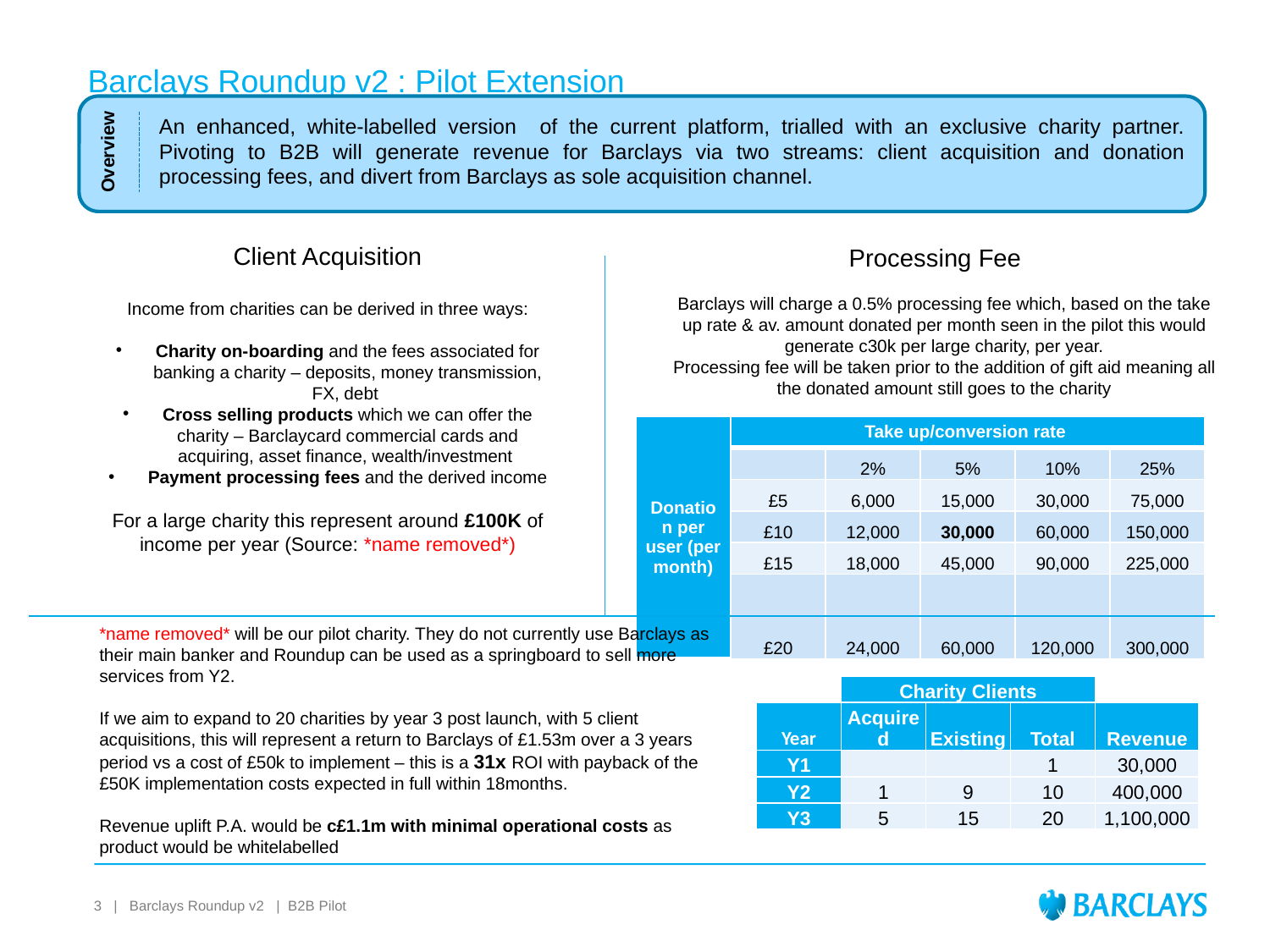

Barclays Roundup v2 : Pilot Extension

An enhanced, white-labelled version  of the current platform, trialled with an exclusive charity partner. Pivoting to B2B will generate revenue for Barclays via two streams: client acquisition and donation processing fees, and divert from Barclays as sole acquisition channel.
Overview
Client Acquisition
Processing Fee
Barclays will charge a 0.5% processing fee which, based on the take up rate & av. amount donated per month seen in the pilot this would generate c30k per large charity, per year.
Processing fee will be taken prior to the addition of gift aid meaning all the donated amount still goes to the charity
Income from charities can be derived in three ways:

Charity on-boarding and the fees associated for banking a charity – deposits, money transmission, FX, debt
Cross selling products which we can offer the charity – Barclaycard commercial cards and acquiring, asset finance, wealth/investment
Payment processing fees and the derived income

For a large charity this represent around £100K of income per year (Source: *name removed*)
| Donation per user (per month) | Take up/conversion rate |  |  |  |  |
| --- | --- | --- | --- | --- | --- |
|  |  | 2% | 5% | 10% | 25% |
|  | £5 | 6,000 | 15,000 | 30,000 | 75,000 |
|  | £10 | 12,000 | 30,000 | 60,000 | 150,000 |
|  | £15 | 18,000 | 45,000 | 90,000 | 225,000 |
|  | £20 | 24,000 | 60,000 | 120,000 | 300,000 |
*name removed* will be our pilot charity. They do not currently use Barclays as their main banker and Roundup can be used as a springboard to sell more services from Y2.

If we aim to expand to 20 charities by year 3 post launch, with 5 client acquisitions, this will represent a return to Barclays of £1.53m over a 3 years period vs a cost of £50k to implement – this is a 31x ROI with payback of the £50K implementation costs expected in full within 18months.

Revenue uplift P.A. would be c£1.1m with minimal operational costs as product would be whitelabelled
|  | Charity Clients |  |  |  |
| --- | --- | --- | --- | --- |
| Year | Acquired | Existing | Total | Revenue |
| Y1 |  |  | 1 | 30,000 |
| Y2 | 1 | 9 | 10 | 400,000 |
| Y3 | 5 | 15 | 20 | 1,100,000 |